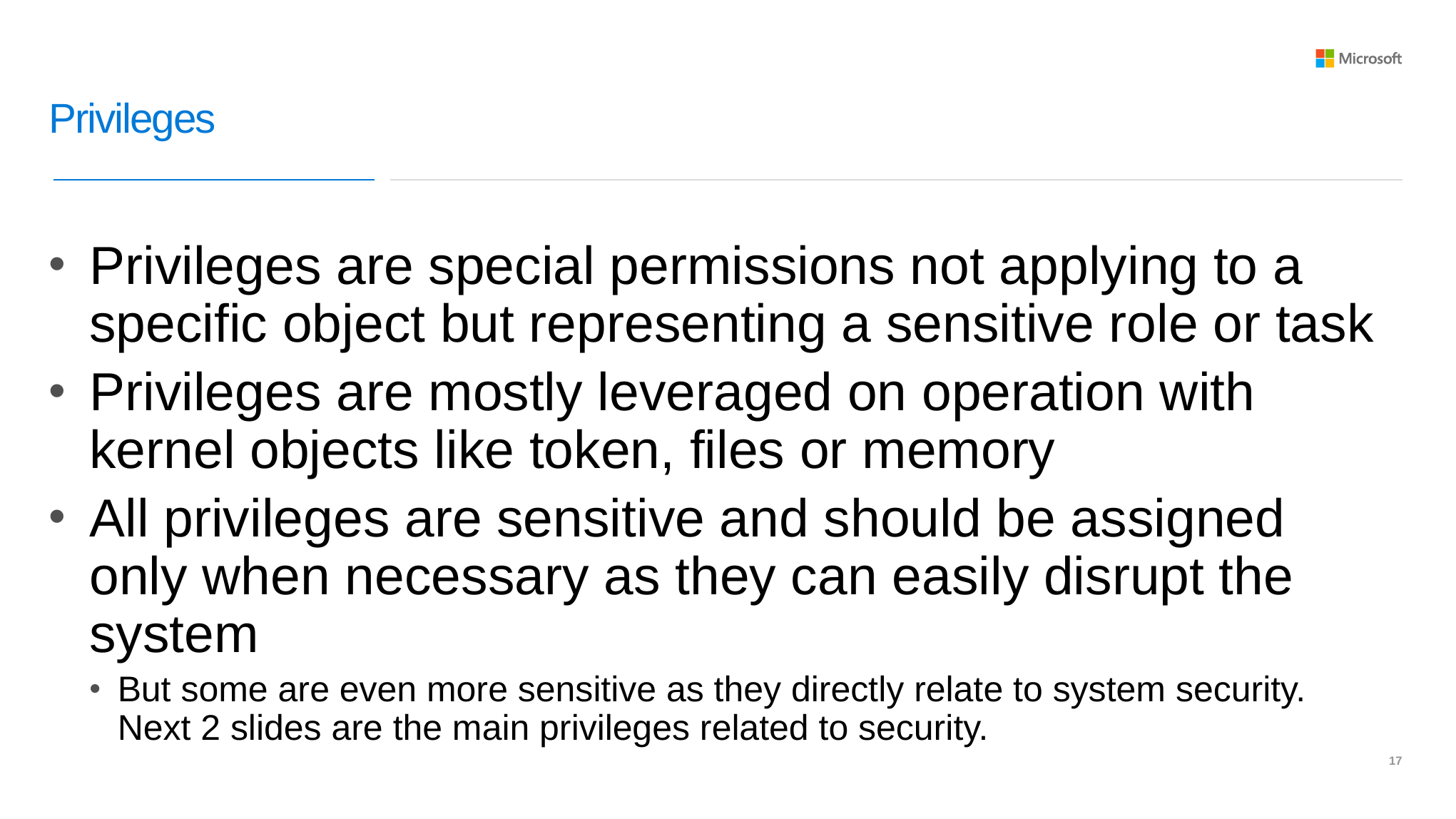

# Privileges
Privileges are special permissions not applying to a specific object but representing a sensitive role or task
Privileges are mostly leveraged on operation with kernel objects like token, files or memory
All privileges are sensitive and should be assigned only when necessary as they can easily disrupt the system
But some are even more sensitive as they directly relate to system security. Next 2 slides are the main privileges related to security.

17